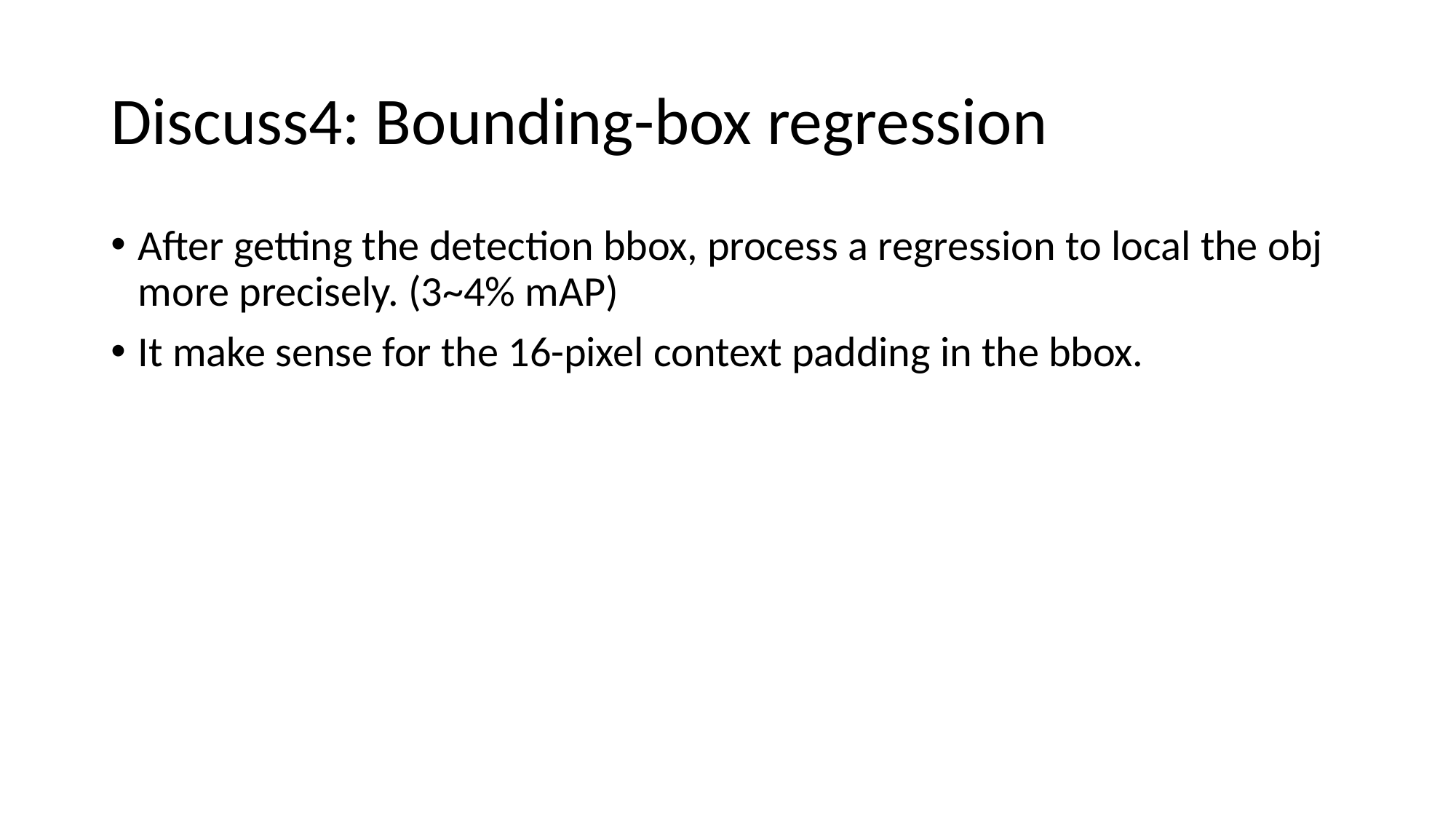

# Discuss4: Bounding-box regression
After getting the detection bbox, process a regression to local the obj more precisely. (3~4% mAP)
It make sense for the 16-pixel context padding in the bbox.